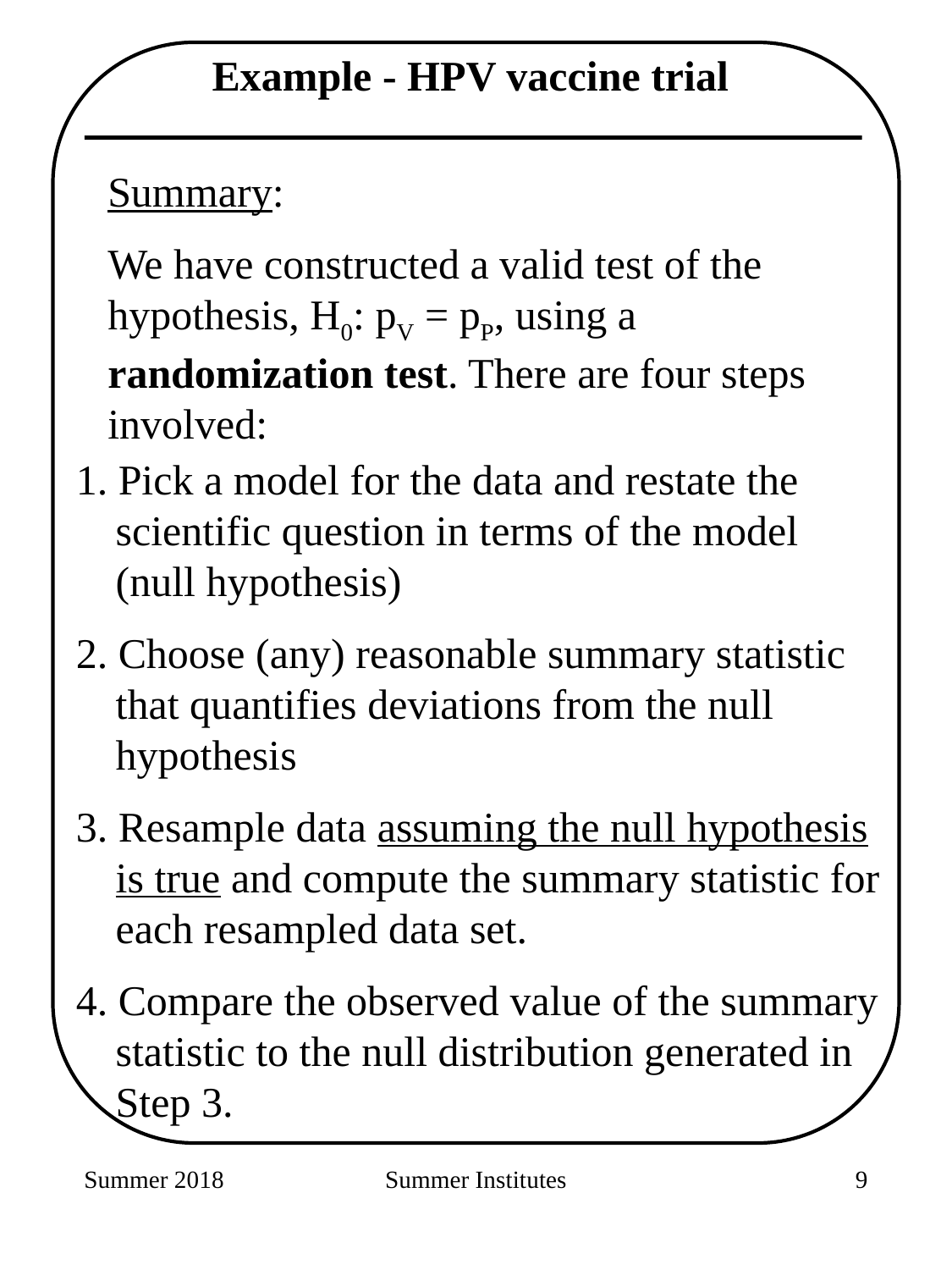

Example - HPV vaccine trial

Summary:
We have constructed a valid test of the hypothesis, H0: pV = pP, using a randomization test. There are four steps involved:
1. Pick a model for the data and restate the scientific question in terms of the model (null hypothesis)
2. Choose (any) reasonable summary statistic that quantifies deviations from the null hypothesis
3. Resample data assuming the null hypothesis is true and compute the summary statistic for each resampled data set.
4. Compare the observed value of the summary statistic to the null distribution generated in Step 3.
Summer 2018
Summer Institutes
9